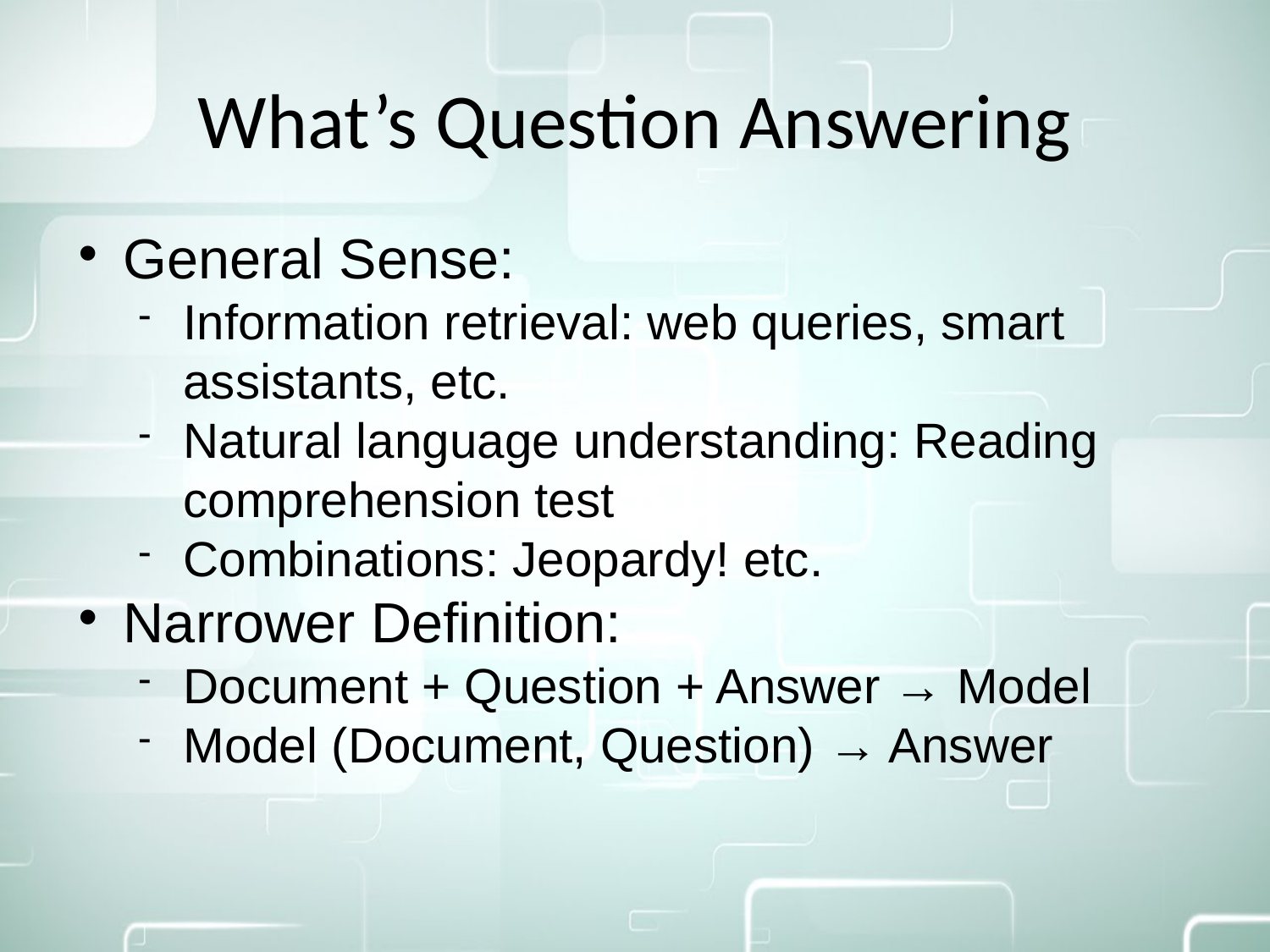

What’s Question Answering
General Sense:
Information retrieval: web queries, smart assistants, etc.
Natural language understanding: Reading comprehension test
Combinations: Jeopardy! etc.
Narrower Definition:
Document + Question + Answer → Model
Model (Document, Question) → Answer